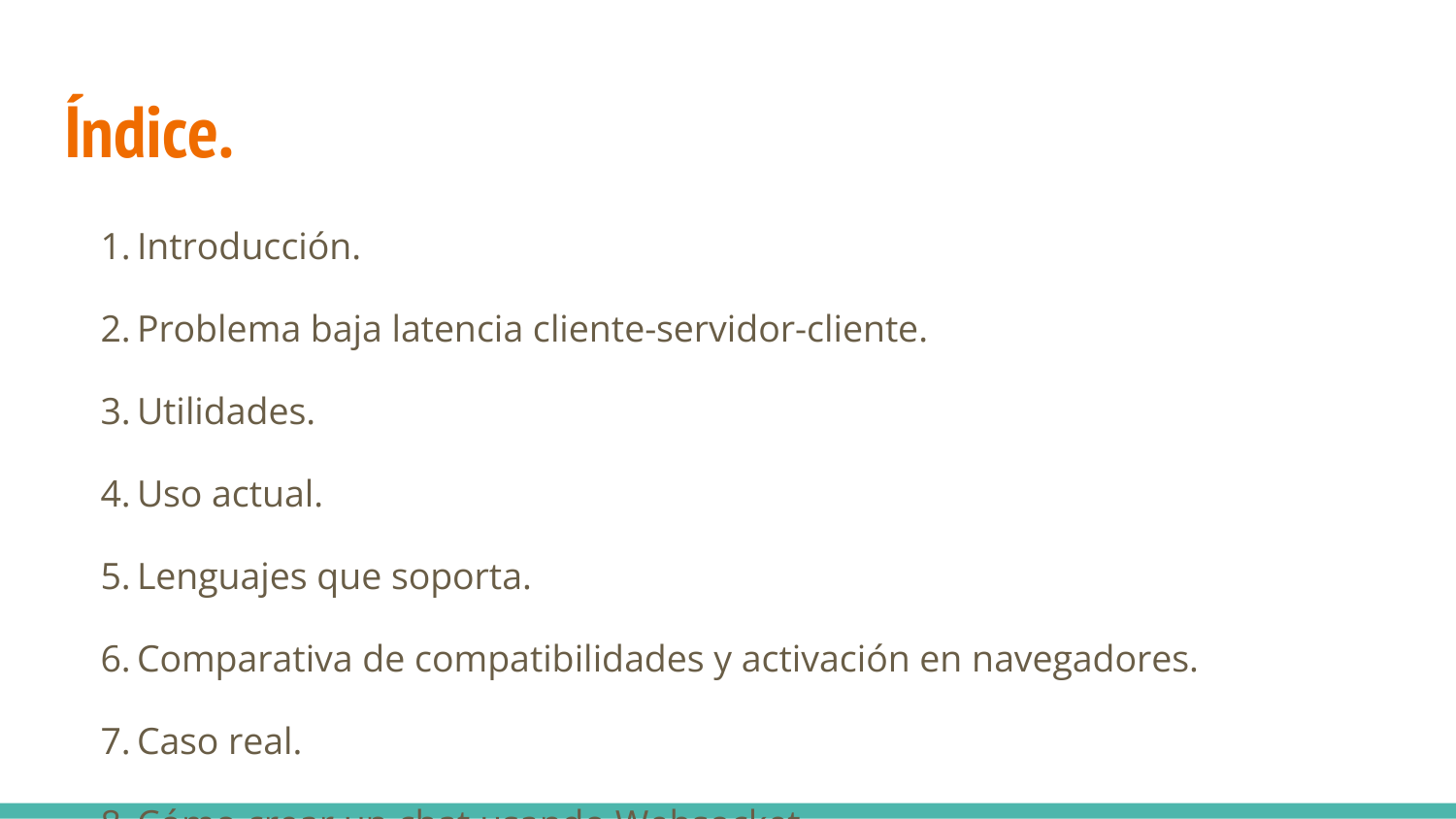

# Índice.

Introducción.
Problema baja latencia cliente-servidor-cliente.
Utilidades.
Uso actual.
Lenguajes que soporta.
Comparativa de compatibilidades y activación en navegadores.
Caso real.
Cómo crear un chat usando Websocket.
Ventajas y desventajas.
Conclusiones.